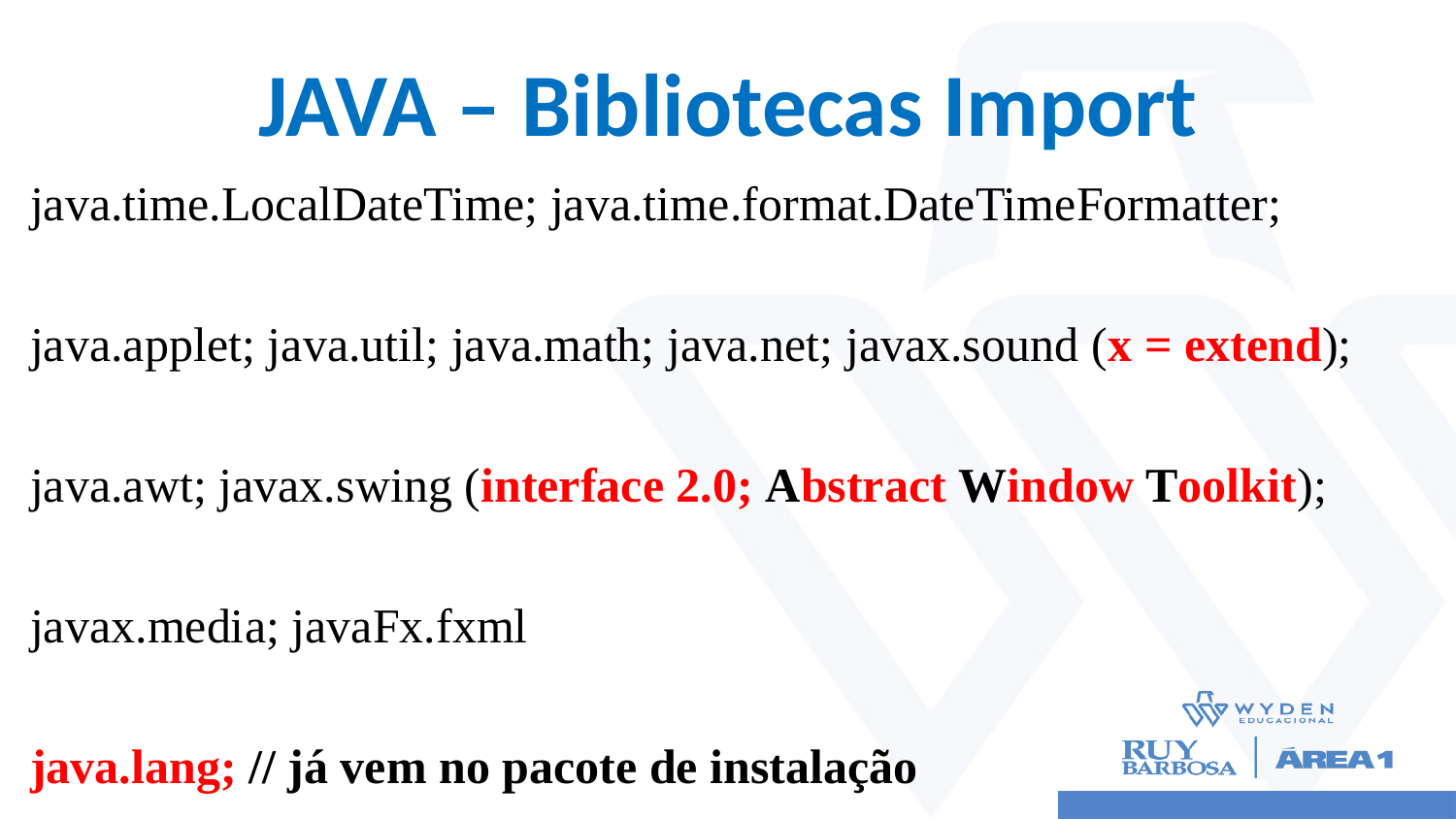

# JAVA – Bibliotecas Import
java.time.LocalDateTime; java.time.format.DateTimeFormatter;

java.applet; java.util; java.math; java.net; javax.sound (x = extend);

java.awt; javax.swing (interface 2.0; Abstract Window Toolkit);

javax.media; javaFx.fxml

java.lang; // já vem no pacote de instalação